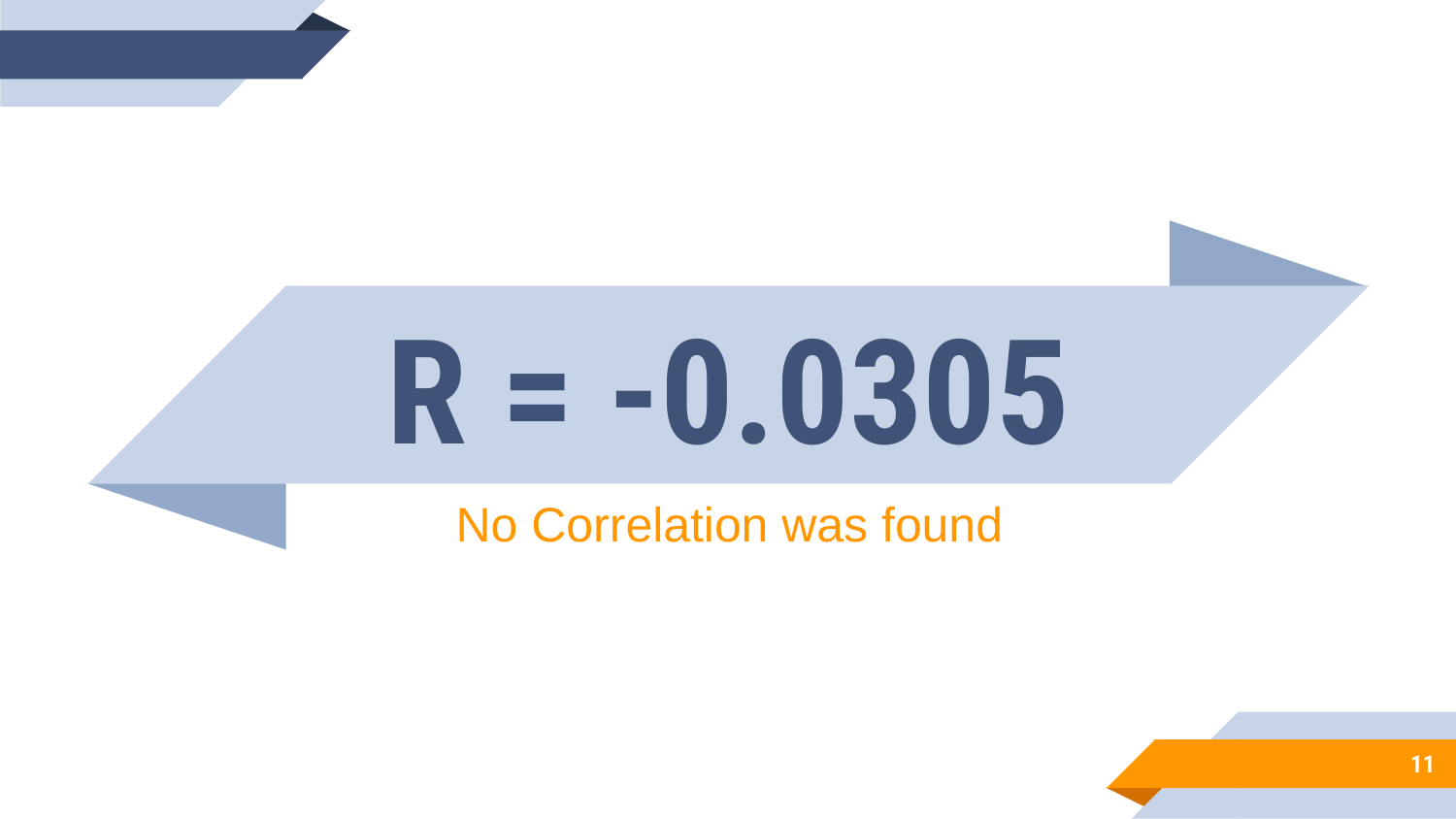

R = -0.0305
No Correlation was found
11